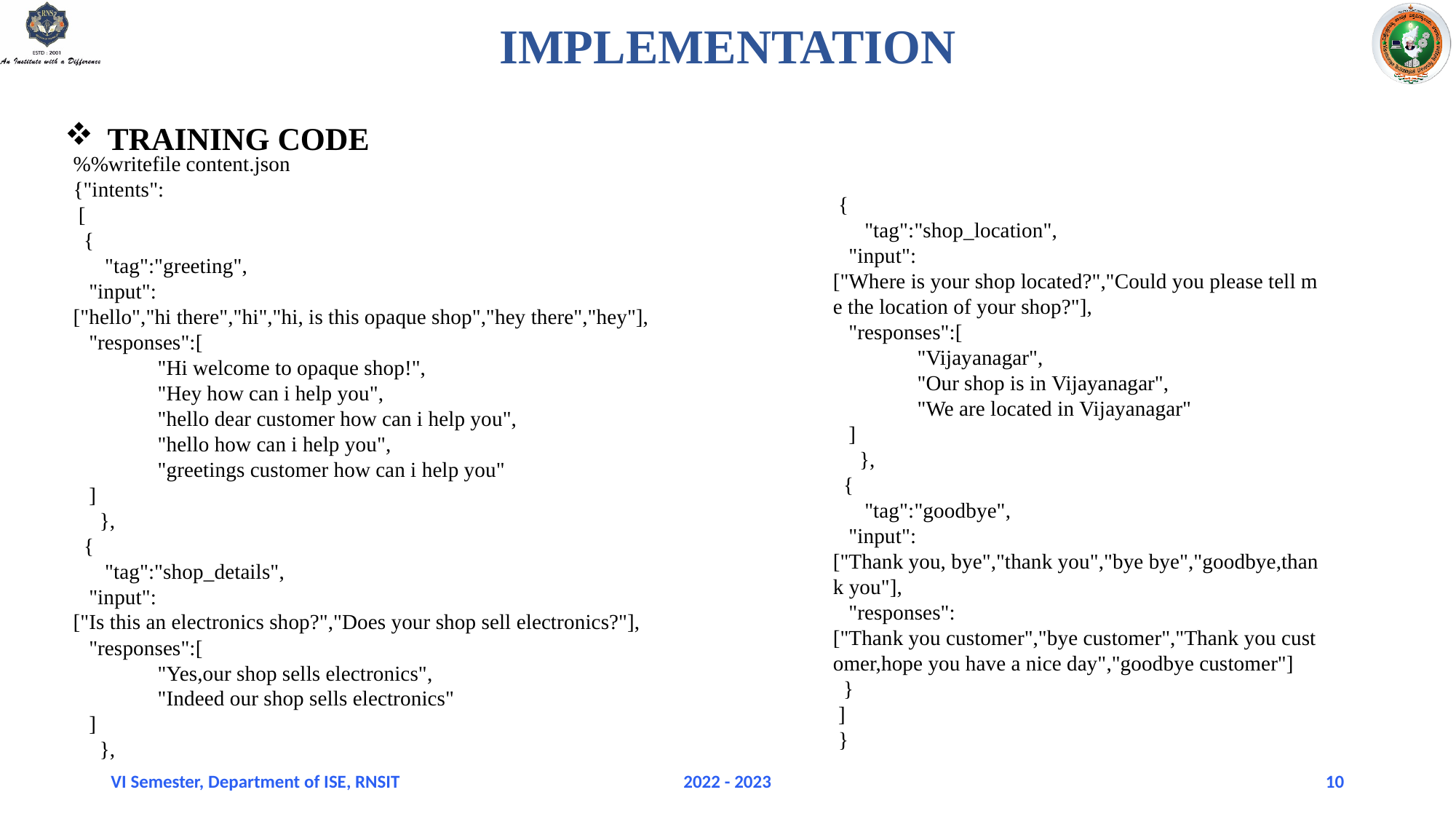

# IMPLEMENTATION
TRAINING CODE

%%writefile content.json
{"intents":
 [
  {
      "tag":"greeting",
   "input":["hello","hi there","hi","hi, is this opaque shop","hey there","hey"],
   "responses":[
                "Hi welcome to opaque shop!",
                "Hey how can i help you",
                "hello dear customer how can i help you",
                "hello how can i help you",
                "greetings customer how can i help you"
   ]
     },
  {
      "tag":"shop_details",
   "input":["Is this an electronics shop?","Does your shop sell electronics?"],
   "responses":[
                "Yes,our shop sells electronics",
                "Indeed our shop sells electronics"
   ]
     },

 {
      "tag":"shop_location",
   "input":["Where is your shop located?","Could you please tell me the location of your shop?"],
   "responses":[
                "Vijayanagar",
                "Our shop is in Vijayanagar",
                "We are located in Vijayanagar"
   ]
     },
  {
      "tag":"goodbye",
   "input":["Thank you, bye","thank you","bye bye","goodbye,thank you"],
   "responses":["Thank you customer","bye customer","Thank you customer,hope you have a nice day","goodbye customer"]
  }
 ]
 }

VI Semester, Department of ISE, RNSIT
2022 - 2023
10